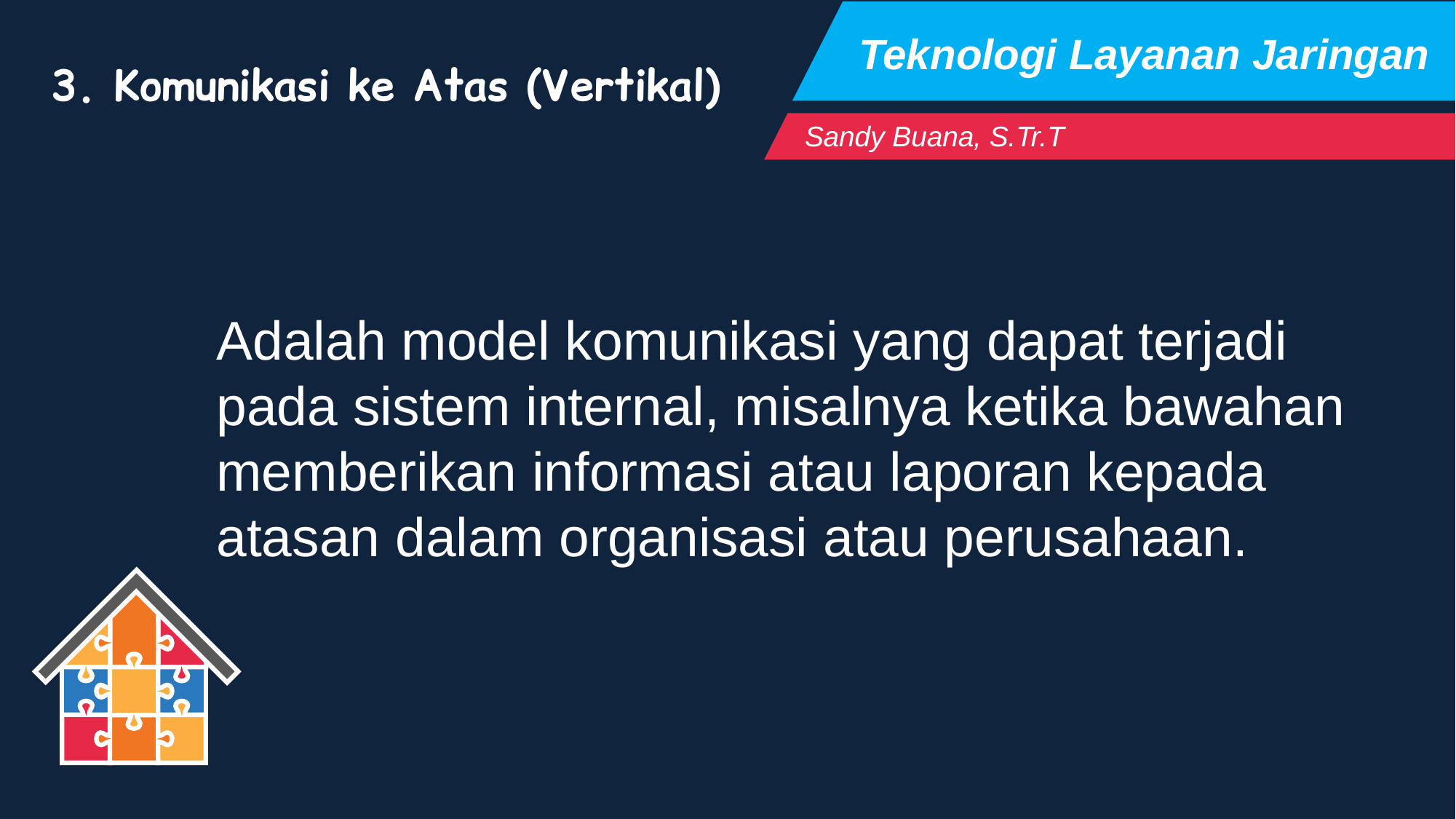

Teknologi Layanan Jaringan
3. Komunikasi ke Atas (Vertikal)

Sandy Buana, S.Tr.T
Adalah model komunikasi yang dapat terjadi pada sistem internal, misalnya ketika bawahan memberikan informasi atau laporan kepada atasan dalam organisasi atau perusahaan.